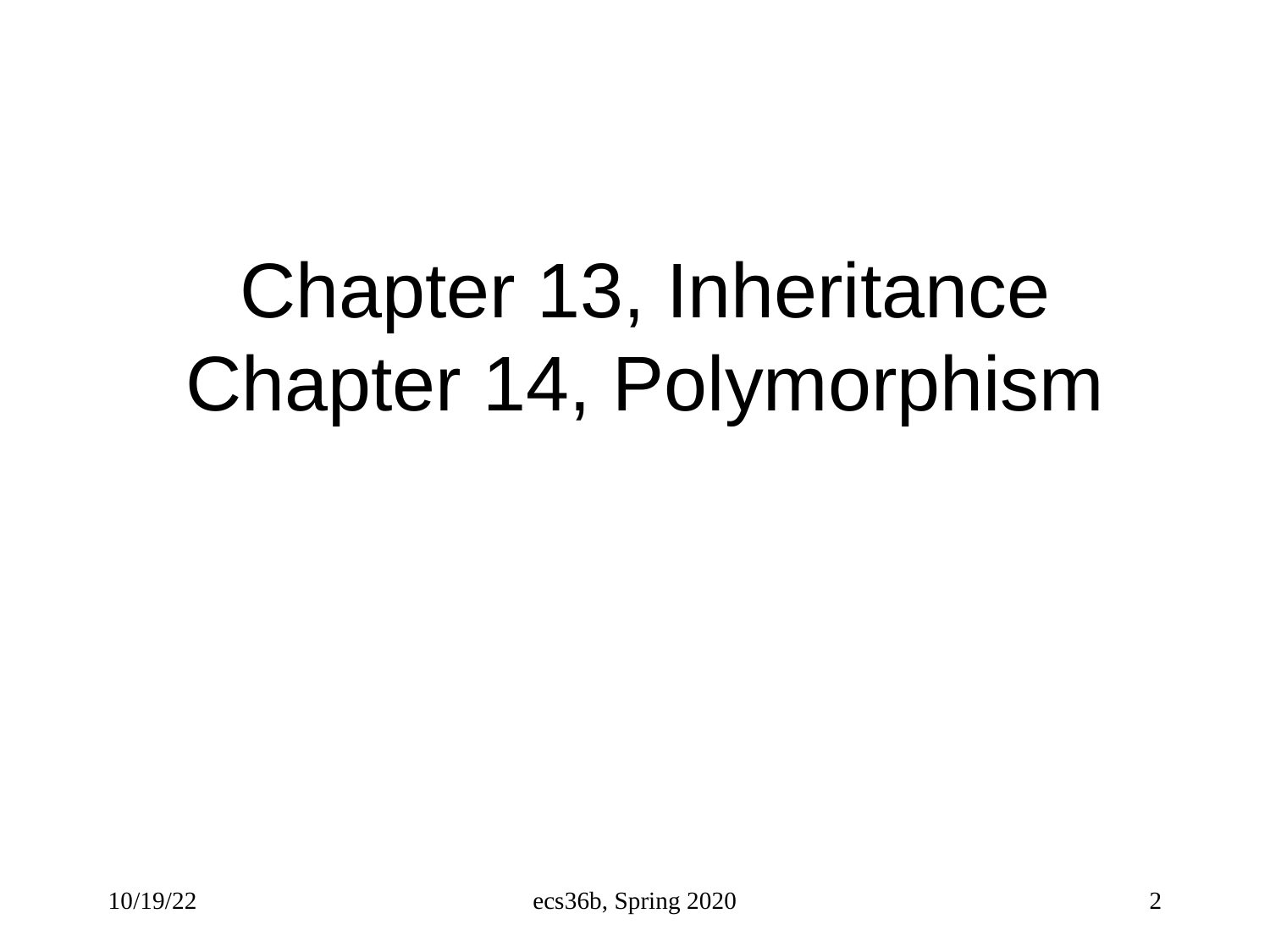

Chapter 13, Inheritance
Chapter 14, Polymorphism
10/19/22
ecs36b, Spring 2020
2